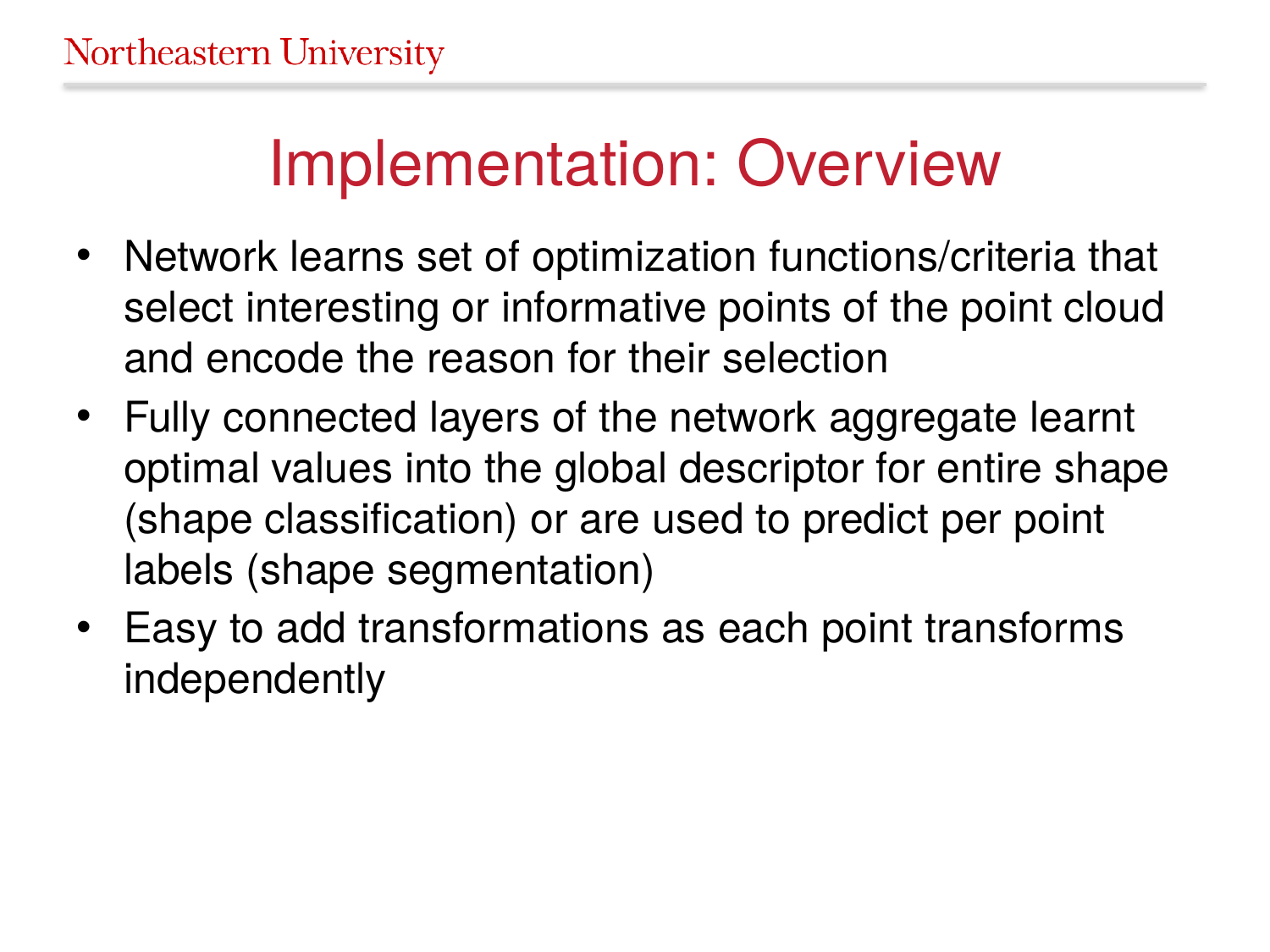

# Implementation: Overview
Network learns set of optimization functions/criteria that select interesting or informative points of the point cloud and encode the reason for their selection
Fully connected layers of the network aggregate learnt optimal values into the global descriptor for entire shape (shape classification) or are used to predict per point labels (shape segmentation)
Easy to add transformations as each point transforms independently